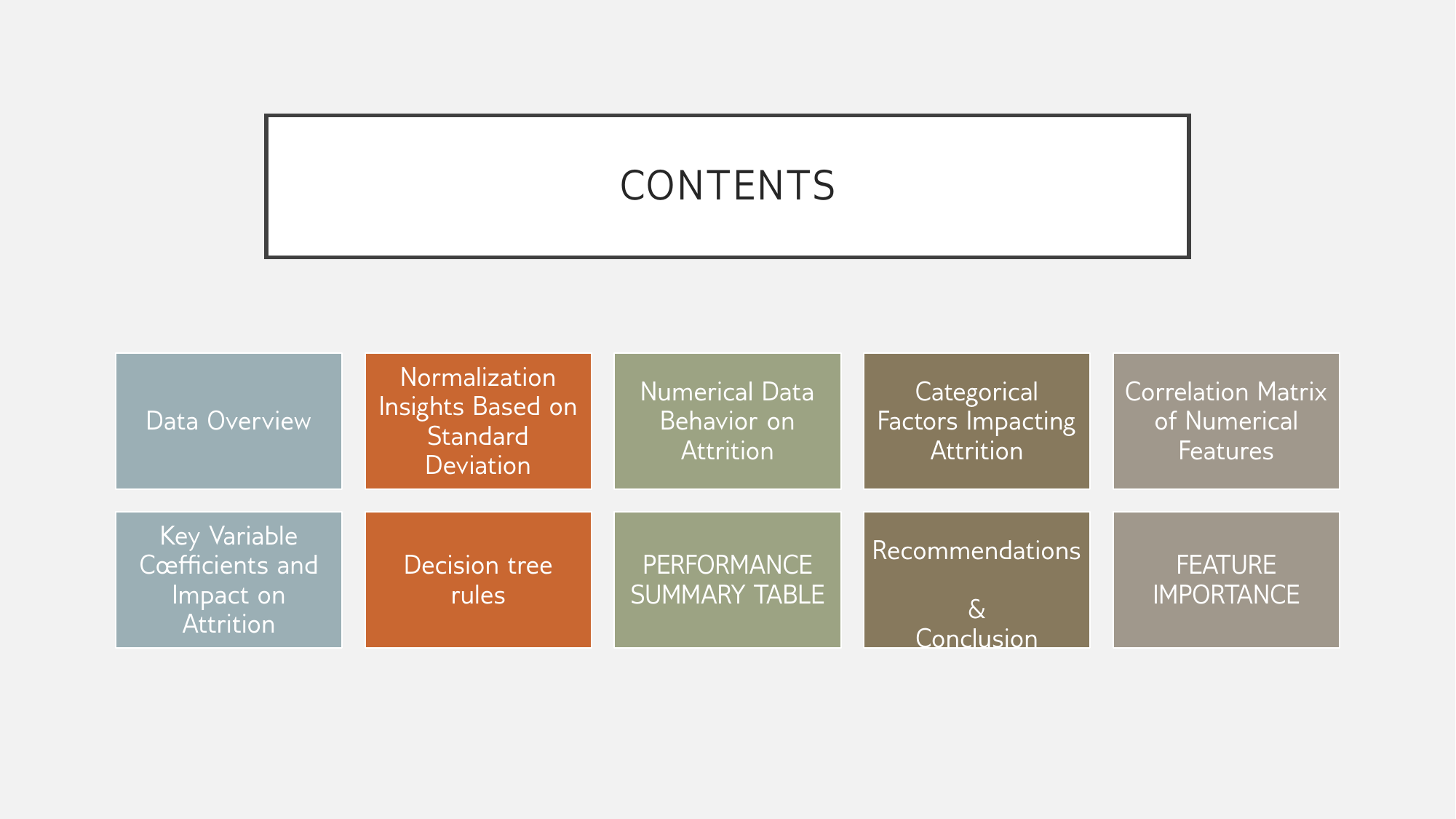

# Contents
Data Overview
Normalization Insights Based on Standard Deviation
Numerical Data Behavior on Attrition
Categorical Factors Impacting Attrition
Correlation Matrix of Numerical Features
Key Variable Coefficients and Impact on Attrition
Decision tree rules
PERFORMANCE SUMMARY TABLE
Recommendations
&
Conclusion
FEATURE IMPORTANCE